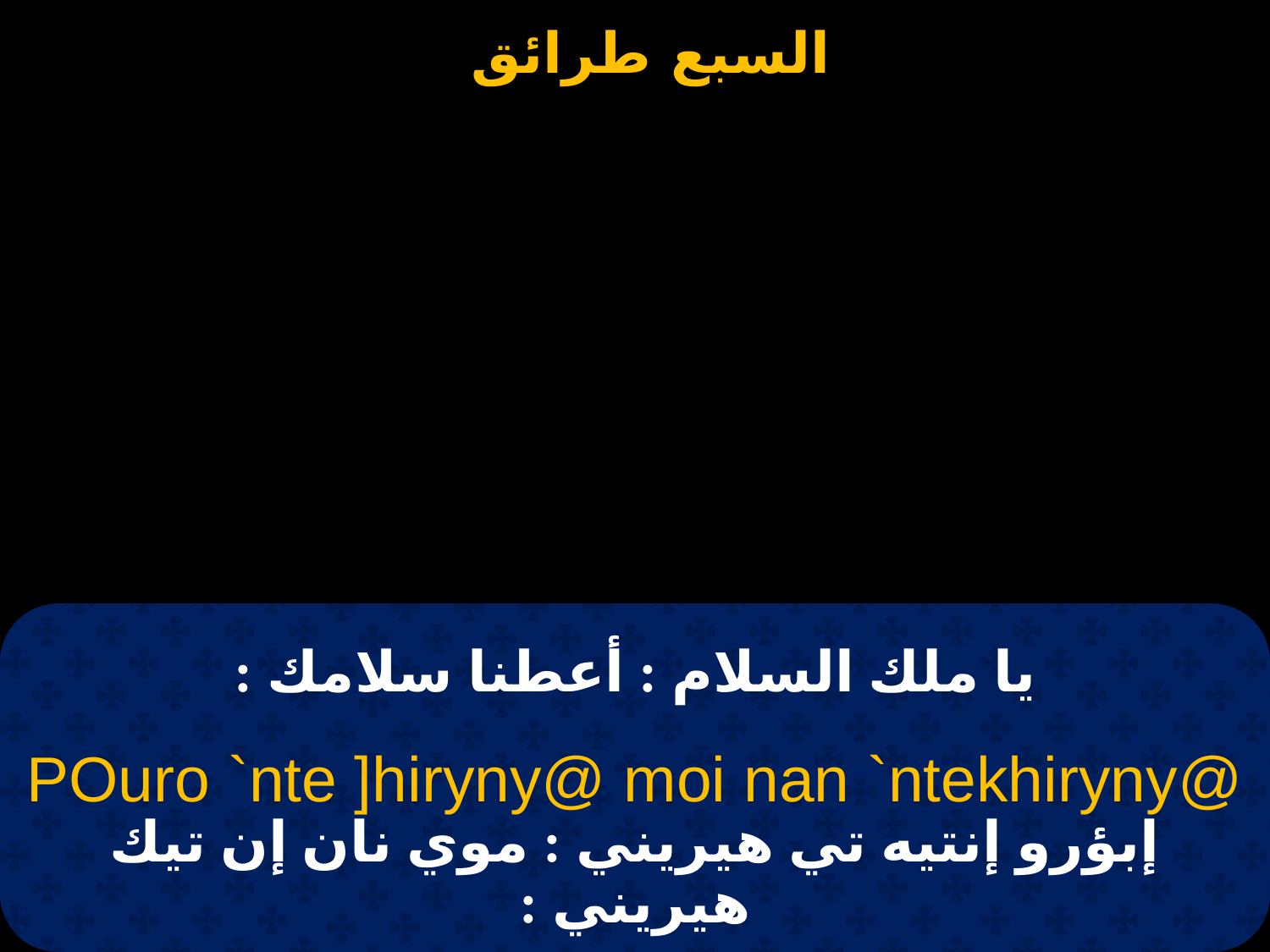

# يا ملك السلام : أعطنا سلامك :
POuro `nte ]hiryny@ moi nan `ntekhiryny@
إبؤرو إنتيه تي هيريني : موي نان إن تيك هيريني :